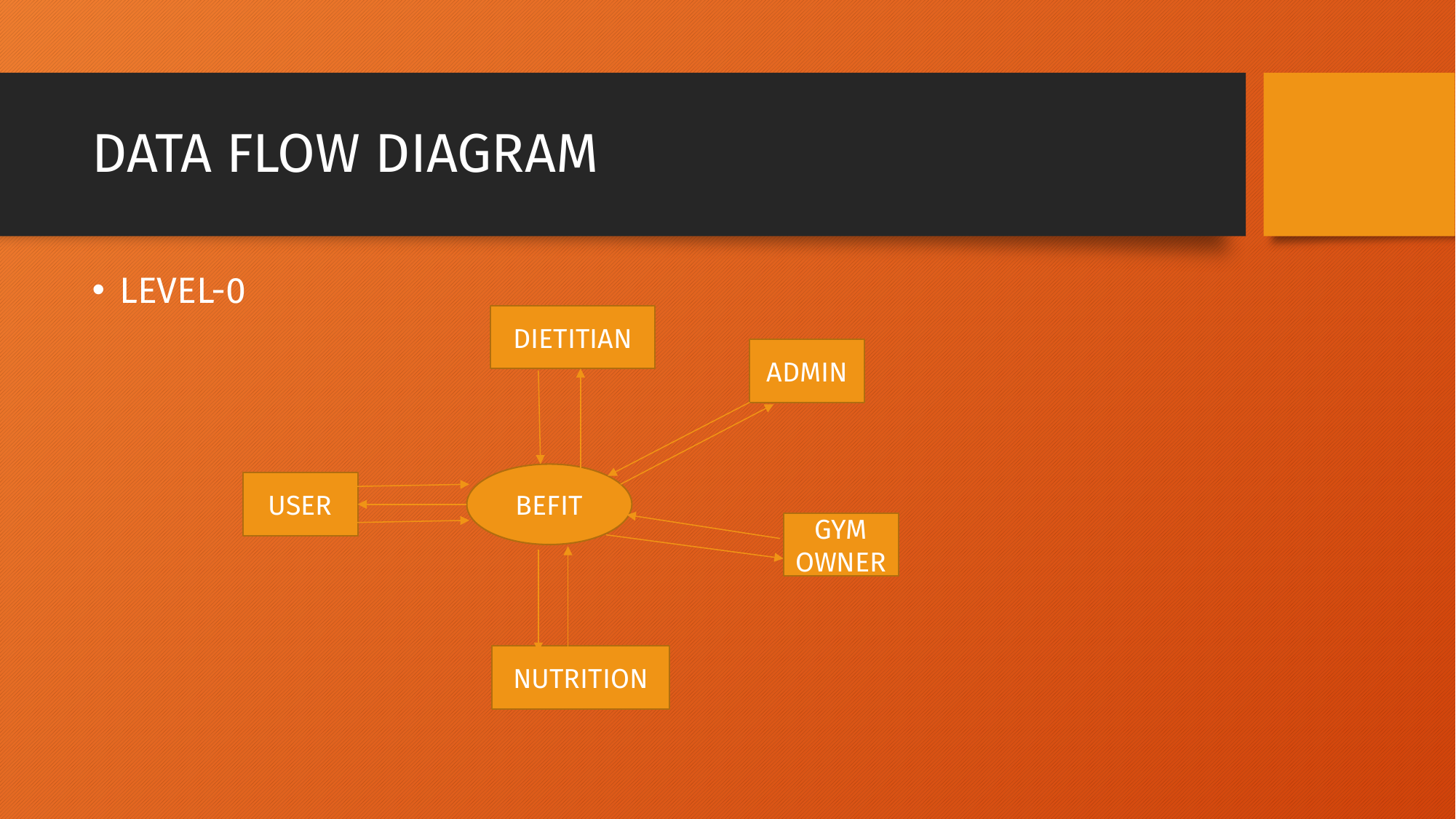

# DATA FLOW DIAGRAM
LEVEL-0
DIETITIAN
ADMIN
BEFIT
USER
GYM OWNER
NUTRITION